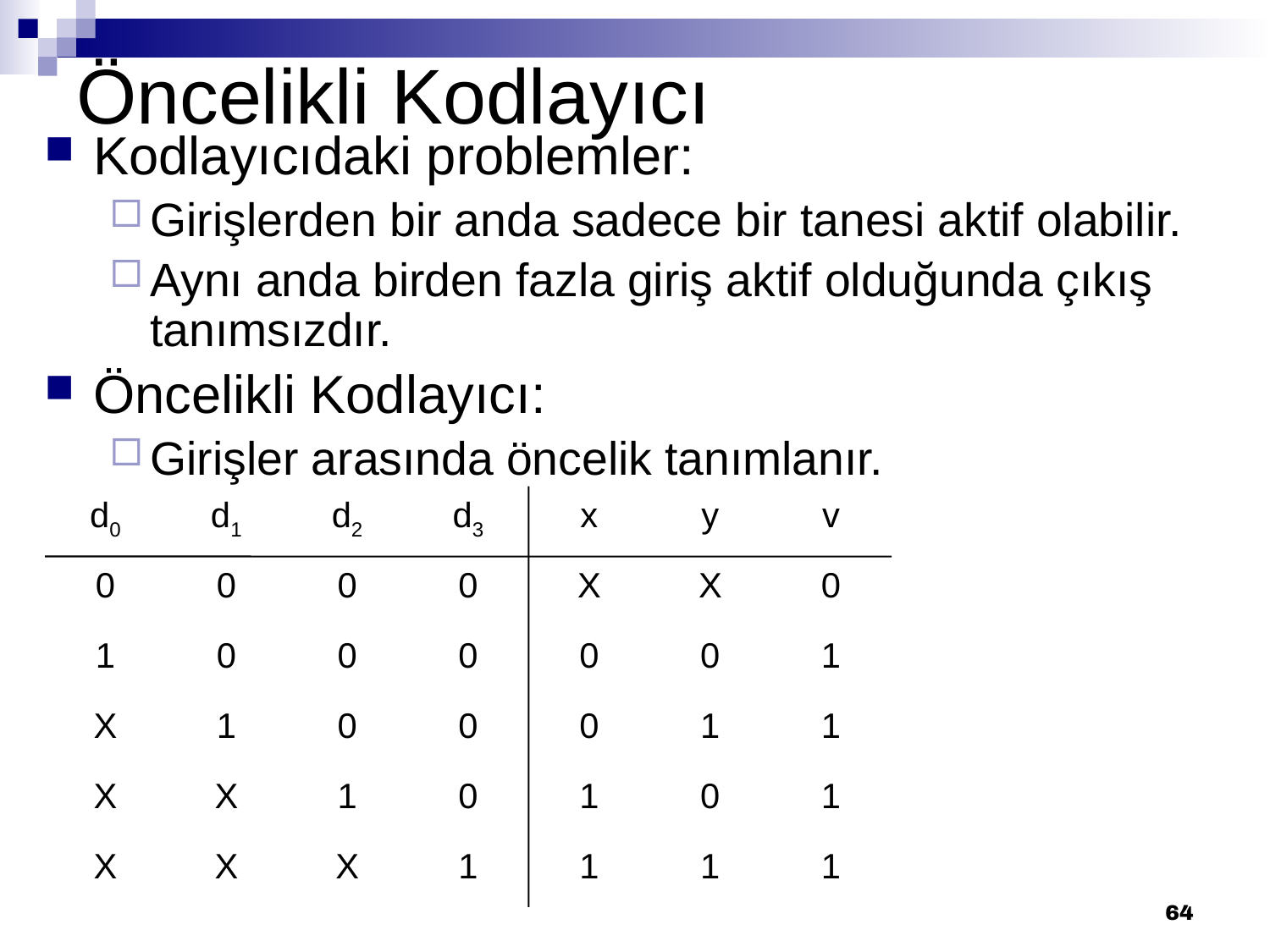

# Öncelikli Kodlayıcı
Kodlayıcıdaki problemler:
Girişlerden bir anda sadece bir tanesi aktif olabilir.
Aynı anda birden fazla giriş aktif olduğunda çıkış tanımsızdır.
Öncelikli Kodlayıcı:
Girişler arasında öncelik tanımlanır.

d0
d1
d2
d3
x

y
v

0
0
0
0
X
X
0

1
0
0
0
0
0
1

X
1
0
0
0
1
1

X
X
1
0
1
0
1

X
X
X
1
1
1
1

64